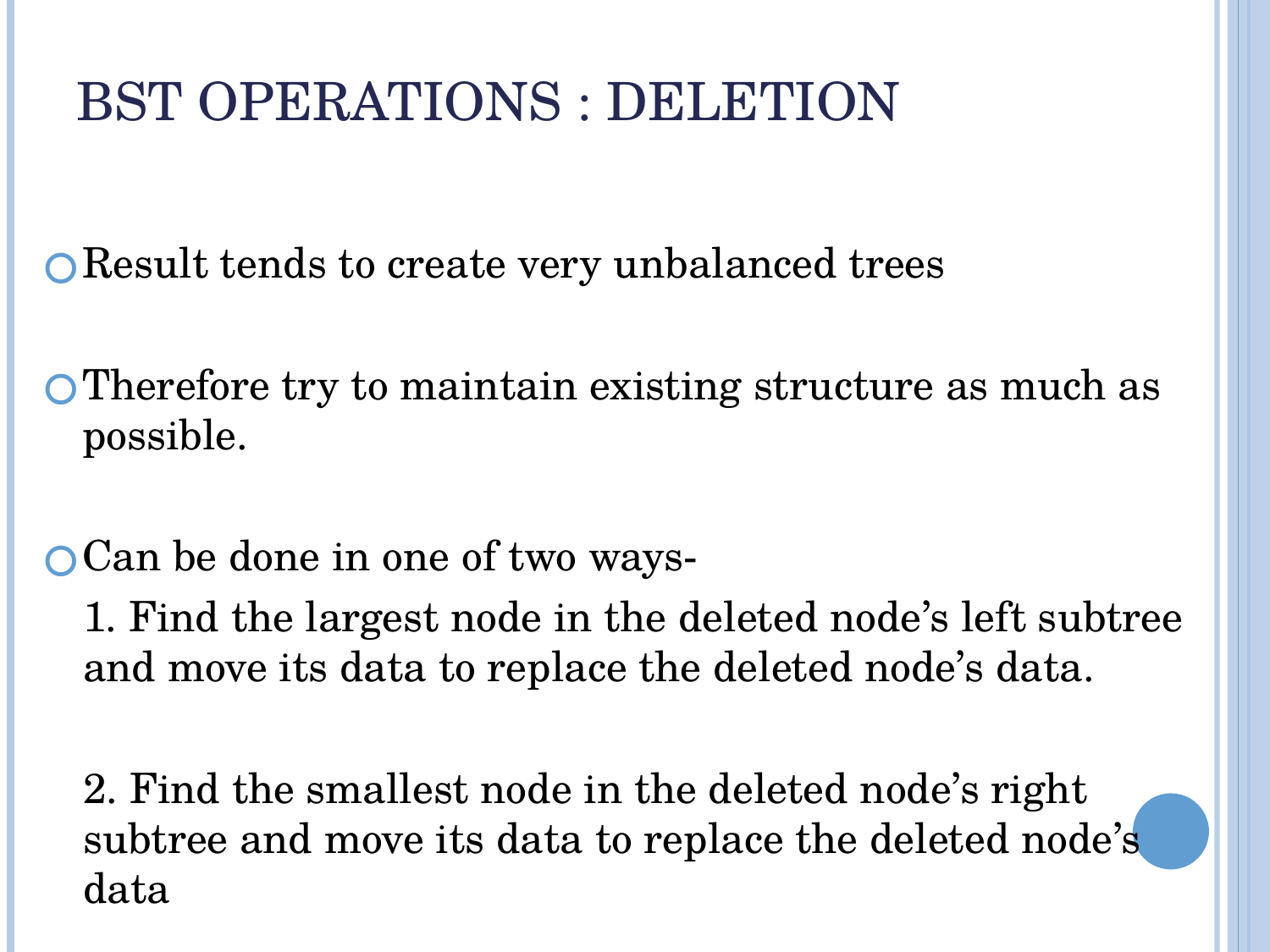

# BST Operations : Deletion

Result tends to create very unbalanced trees

Therefore try to maintain existing structure as much as possible.

Can be done in one of two ways-
1. Find the largest node in the deleted node’s left subtree and move its data to replace the deleted node’s data.

2. Find the smallest node in the deleted node’s right subtree and move its data to replace the deleted node’s data